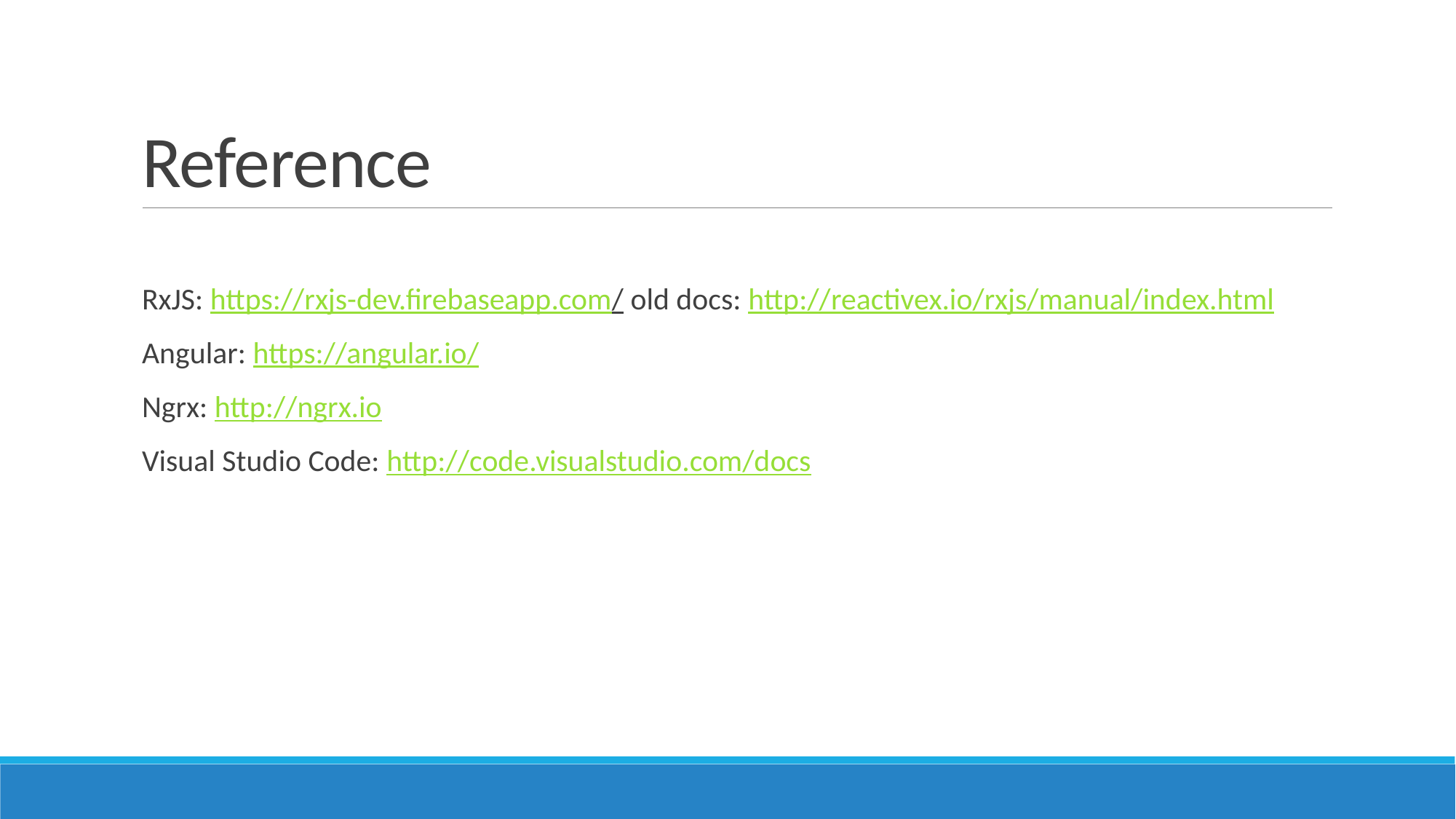

# Reference

RxJS: https://rxjs-dev.firebaseapp.com/ old docs: http://reactivex.io/rxjs/manual/index.html
Angular: https://angular.io/
Ngrx: http://ngrx.io
Visual Studio Code: http://code.visualstudio.com/docs